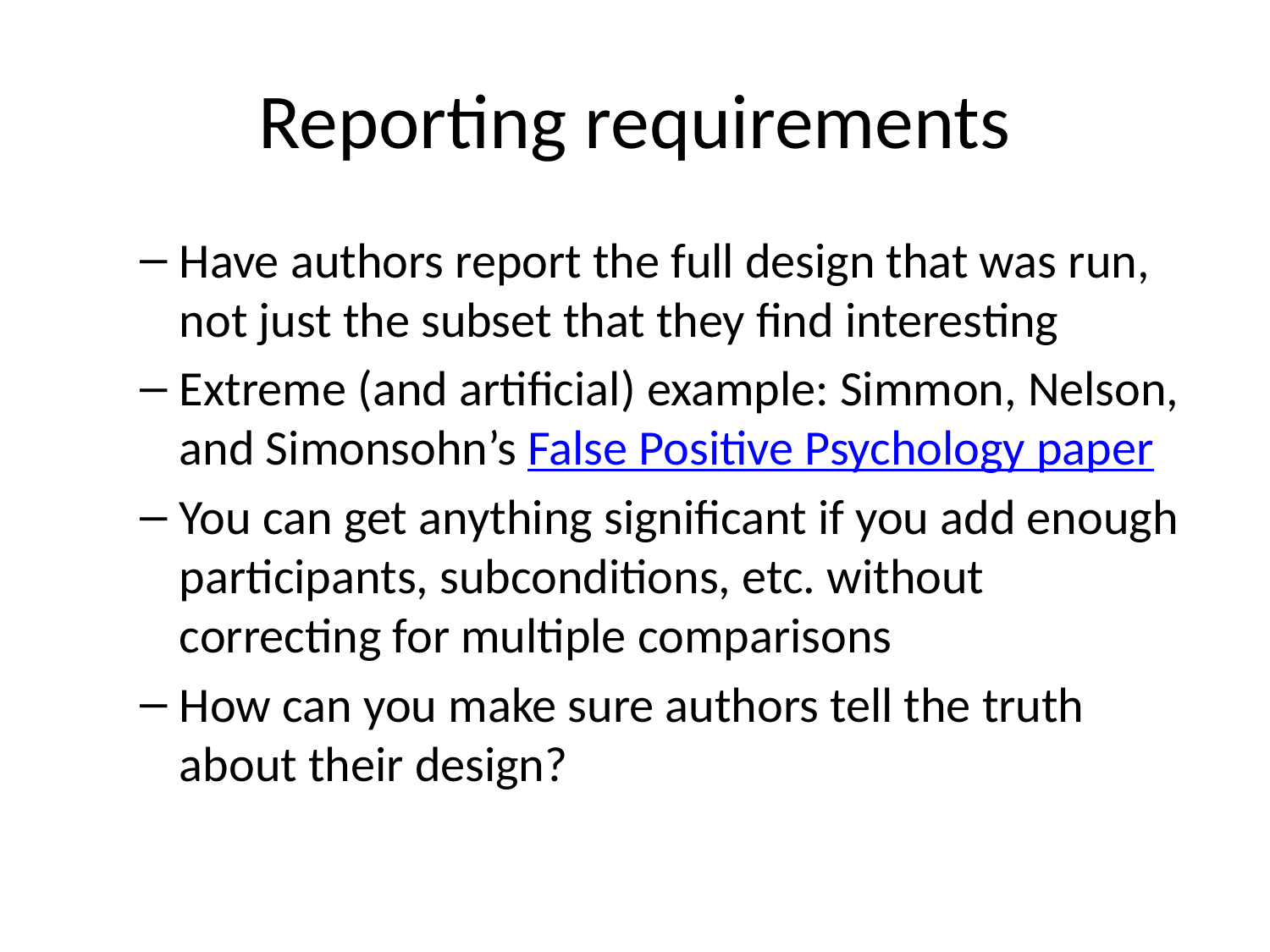

# Reporting requirements
Have authors report the full design that was run, not just the subset that they find interesting
Extreme (and artificial) example: Simmon, Nelson, and Simonsohn’s False Positive Psychology paper
You can get anything significant if you add enough participants, subconditions, etc. without correcting for multiple comparisons
How can you make sure authors tell the truth about their design?